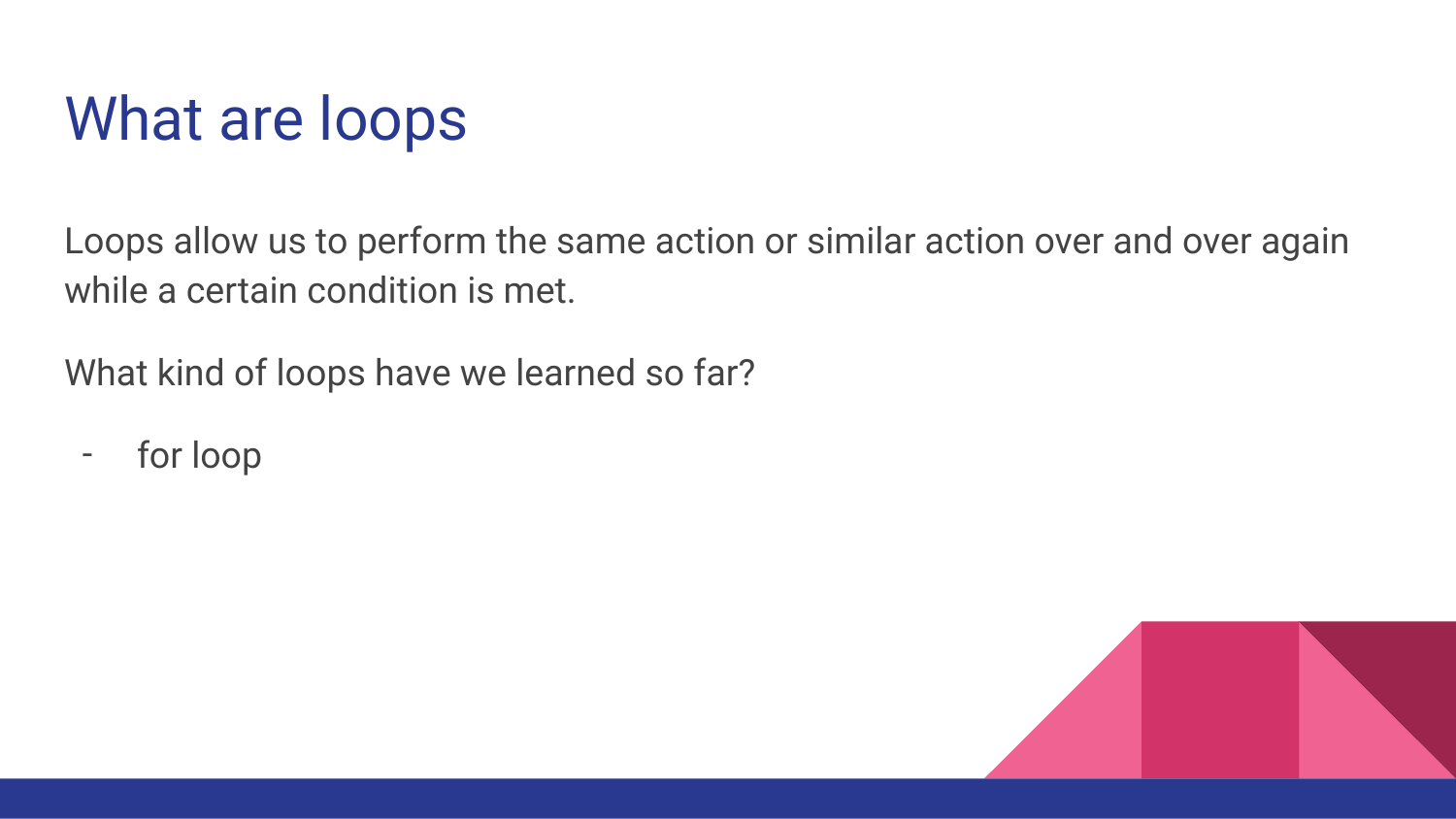

# What are loops
Loops allow us to perform the same action or similar action over and over again while a certain condition is met.
What kind of loops have we learned so far?
for loop